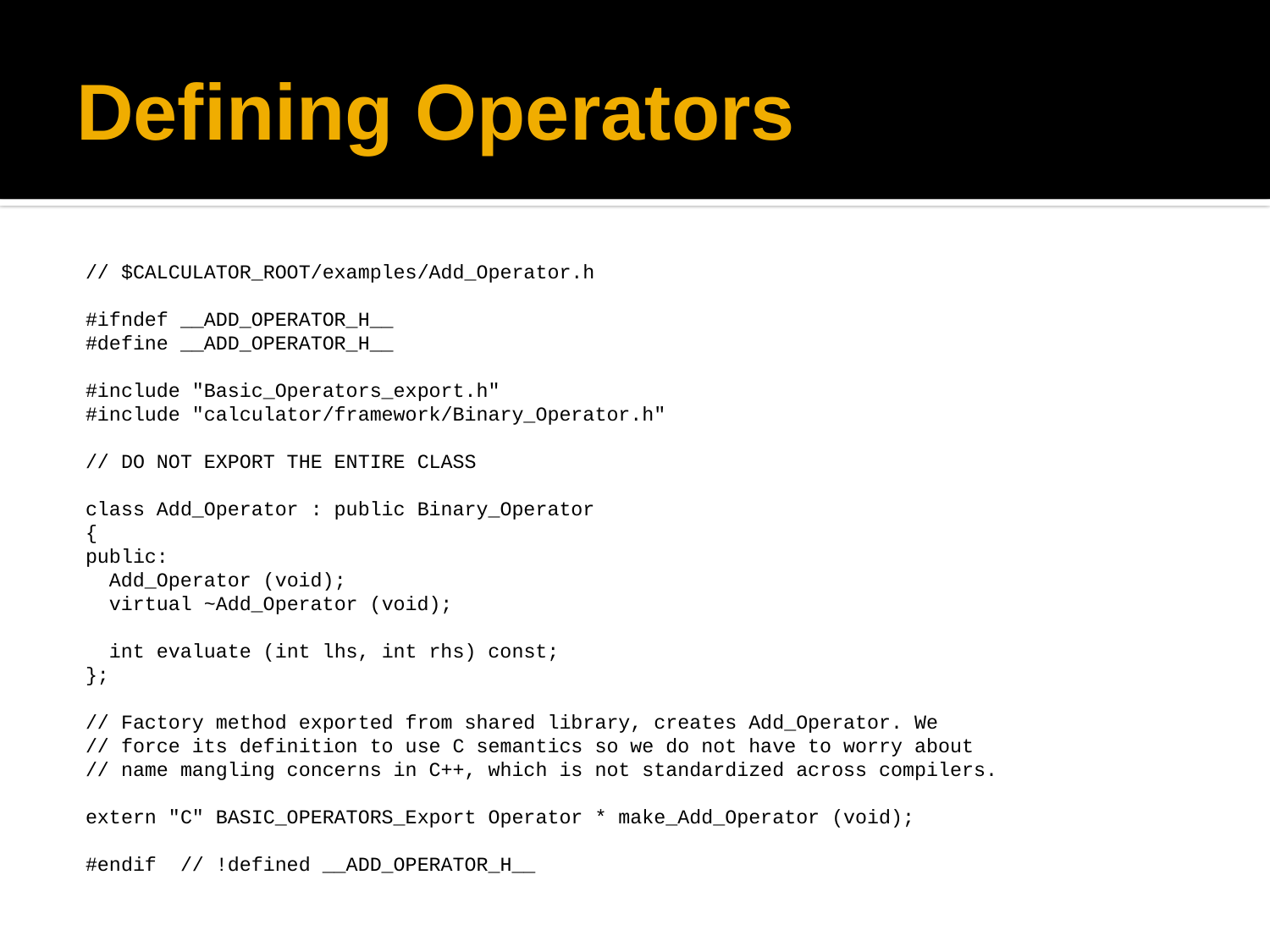

# Defining Operators
// $CALCULATOR_ROOT/examples/Add_Operator.h

#ifndef __ADD_OPERATOR_H__
#define __ADD_OPERATOR_H__

#include "Basic_Operators_export.h"
#include "calculator/framework/Binary_Operator.h"

// DO NOT EXPORT THE ENTIRE CLASS

class Add_Operator : public Binary_Operator
{
public:
  Add_Operator (void);
  virtual ~Add_Operator (void);

  int evaluate (int lhs, int rhs) const;
};

// Factory method exported from shared library, creates Add_Operator. We
// force its definition to use C semantics so we do not have to worry about
// name mangling concerns in C++, which is not standardized across compilers.

extern "C" BASIC_OPERATORS_Export Operator * make_Add_Operator (void);

#endif  // !defined __ADD_OPERATOR_H__